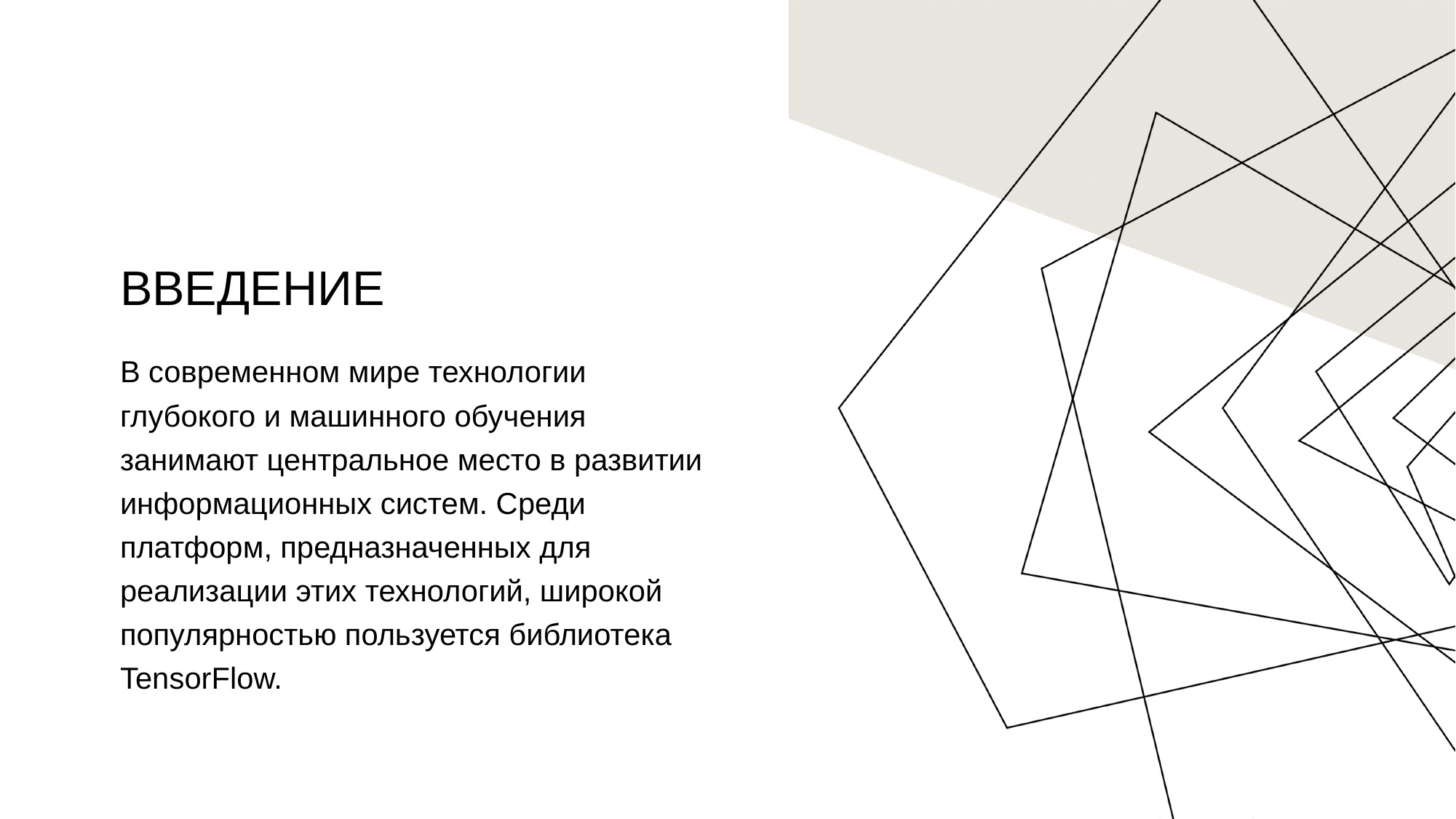

# ВВЕДЕНИЕ
В современном мире технологии глубокого и машинного обучения занимают центральное место в развитии информационных систем. Среди платформ, предназначенных для реализации этих технологий, широкой популярностью пользуется библиотека TensorFlow.